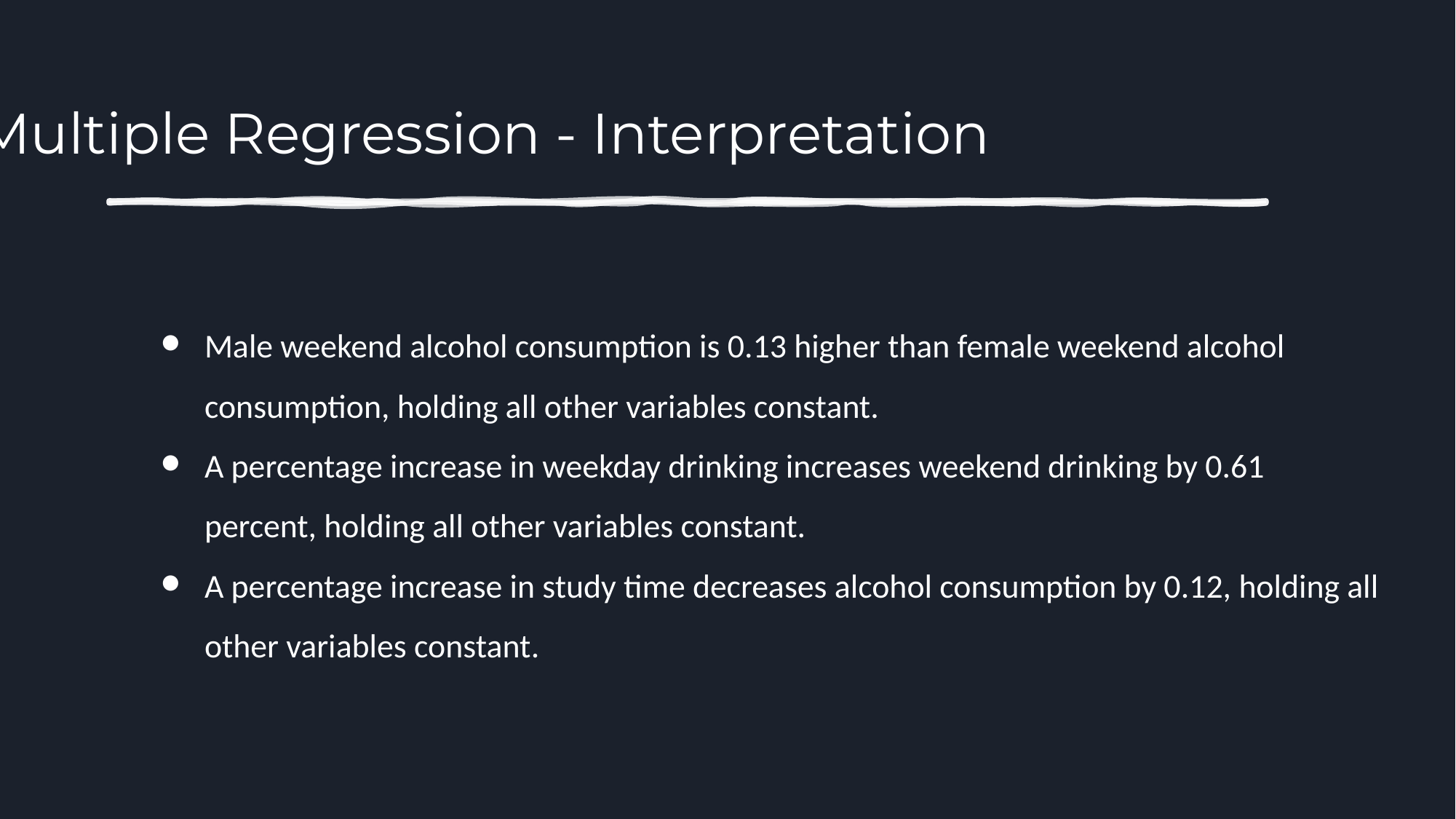

# Multiple Regression - Interpretation

Male weekend alcohol consumption is 0.13 higher than female weekend alcohol consumption, holding all other variables constant.
A percentage increase in weekday drinking increases weekend drinking by 0.61 percent, holding all other variables constant.
A percentage increase in study time decreases alcohol consumption by 0.12, holding all other variables constant.